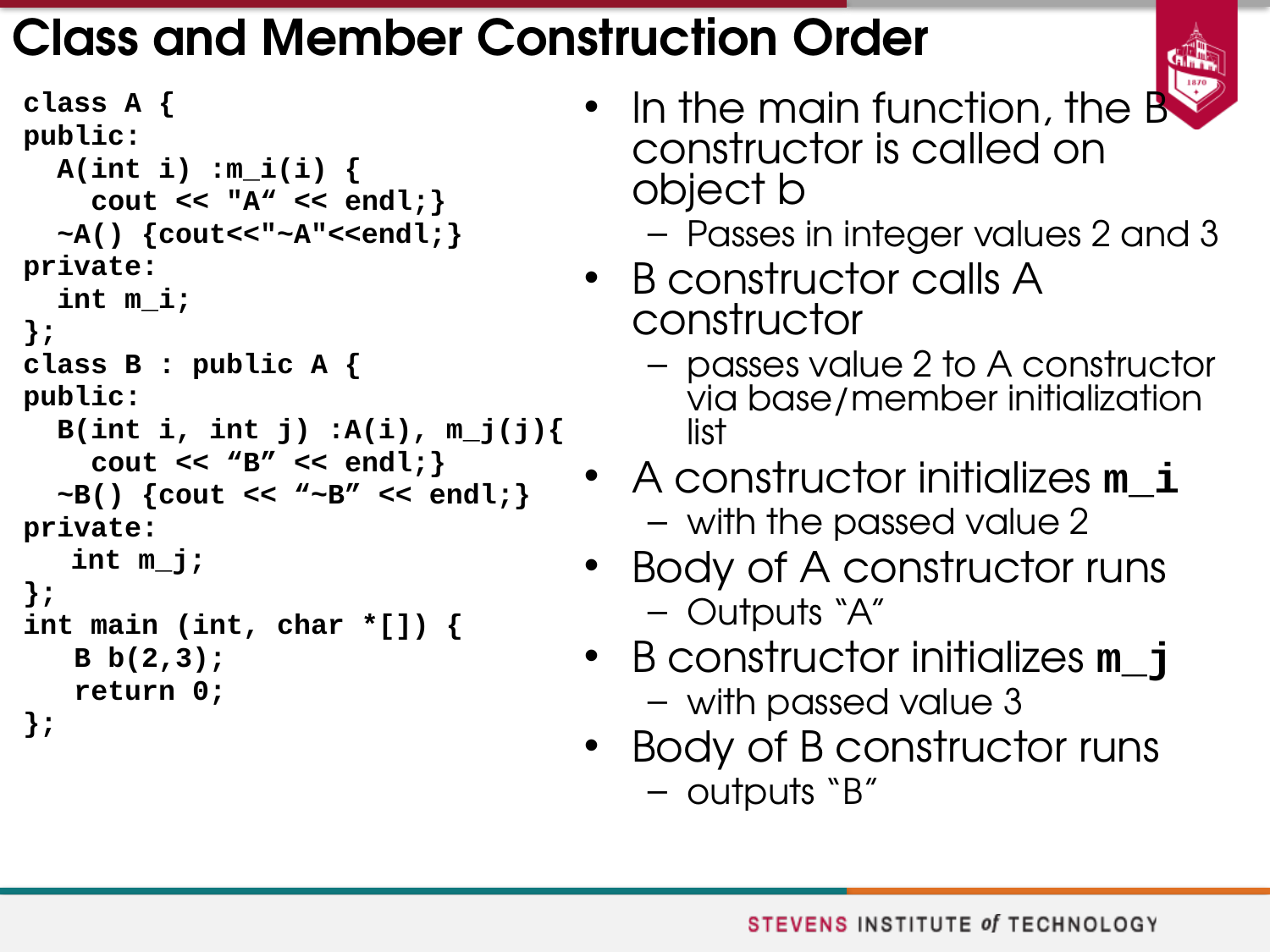

# Class and Member Construction Order
class A {
public:
  A(int i) :m_i(i) {
    cout << "A“ << endl;}
  ~A() {cout<<"~A"<<endl;}
private:
  int m_i;
};
class B : public A {
public:
  B(int i, int j) :A(i), m_j(j){
    cout << “B” << endl;}
  ~B() {cout << “~B” << endl;}
private:
	int m_j;
};
int main (int, char *[]) {
   B b(2,3);
   return 0;
};
In the main function, the B constructor is called on object b
Passes in integer values 2 and 3
B constructor calls A constructor
passes value 2 to A constructor via base/member initialization list
A constructor initializes m_i
with the passed value 2
Body of A constructor runs
Outputs “A”
B constructor initializes m_j
with passed value 3
Body of B constructor runs
outputs “B”